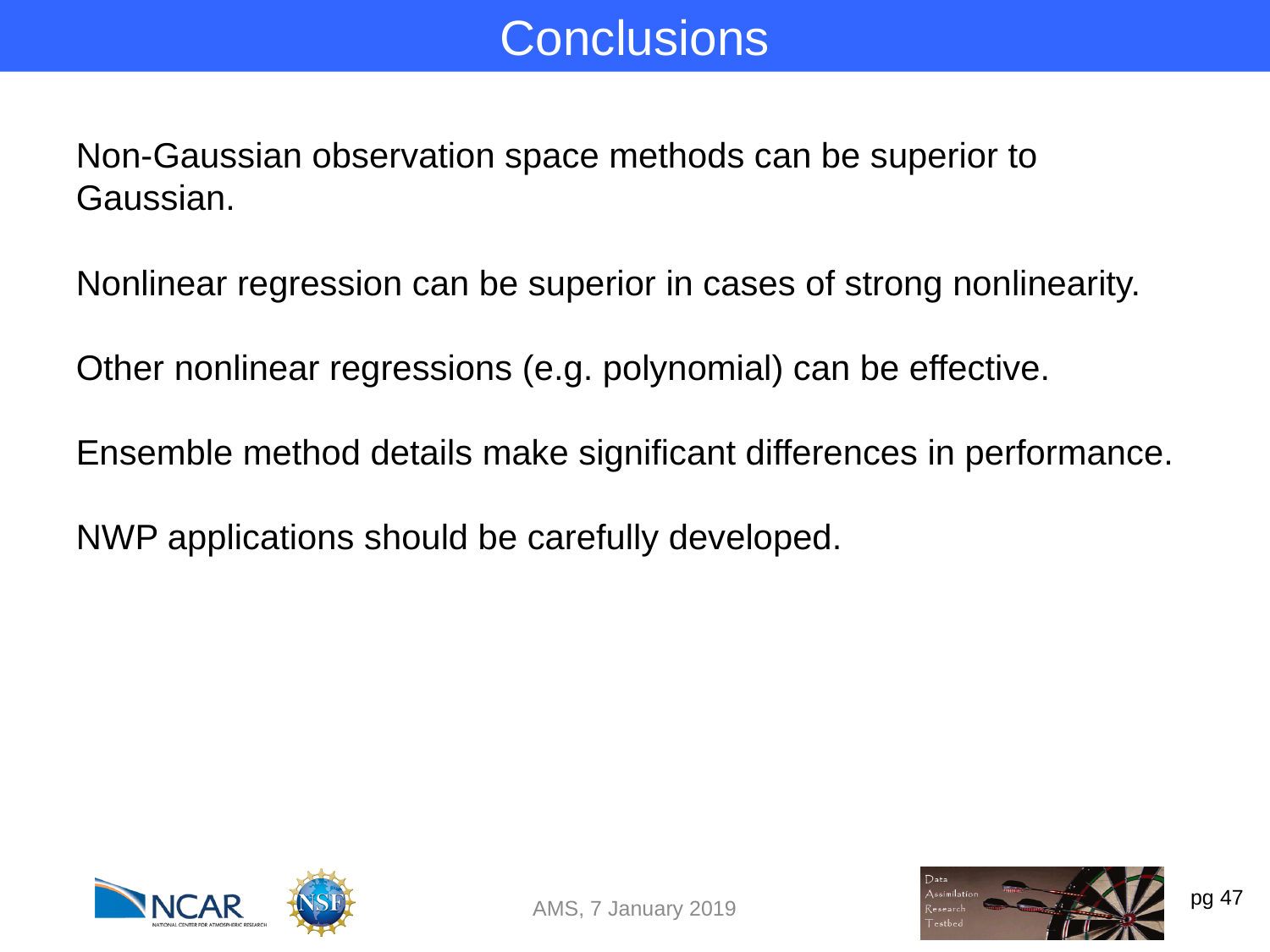

Conclusions
Non-Gaussian observation space methods can be superior to Gaussian.

Nonlinear regression can be superior in cases of strong nonlinearity.

Other nonlinear regressions (e.g. polynomial) can be effective.

Ensemble method details make significant differences in performance.

NWP applications should be carefully developed.

AMS, 7 January 2019